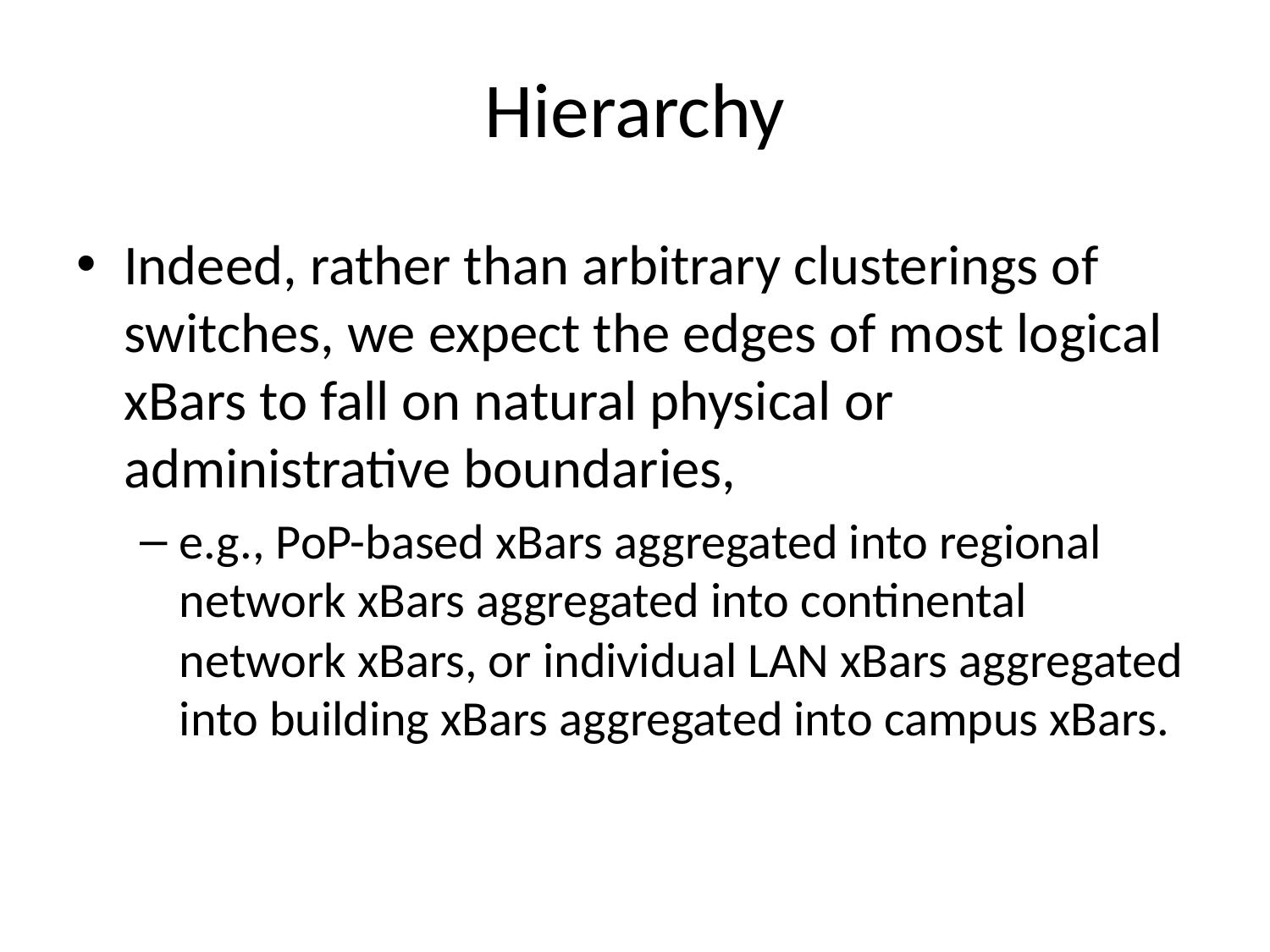

# Hierarchy
Indeed, rather than arbitrary clusterings of switches, we expect the edges of most logical xBars to fall on natural physical or administrative boundaries,
e.g., PoP-based xBars aggregated into regional network xBars aggregated into continental network xBars, or individual LAN xBars aggregated into building xBars aggregated into campus xBars.

47